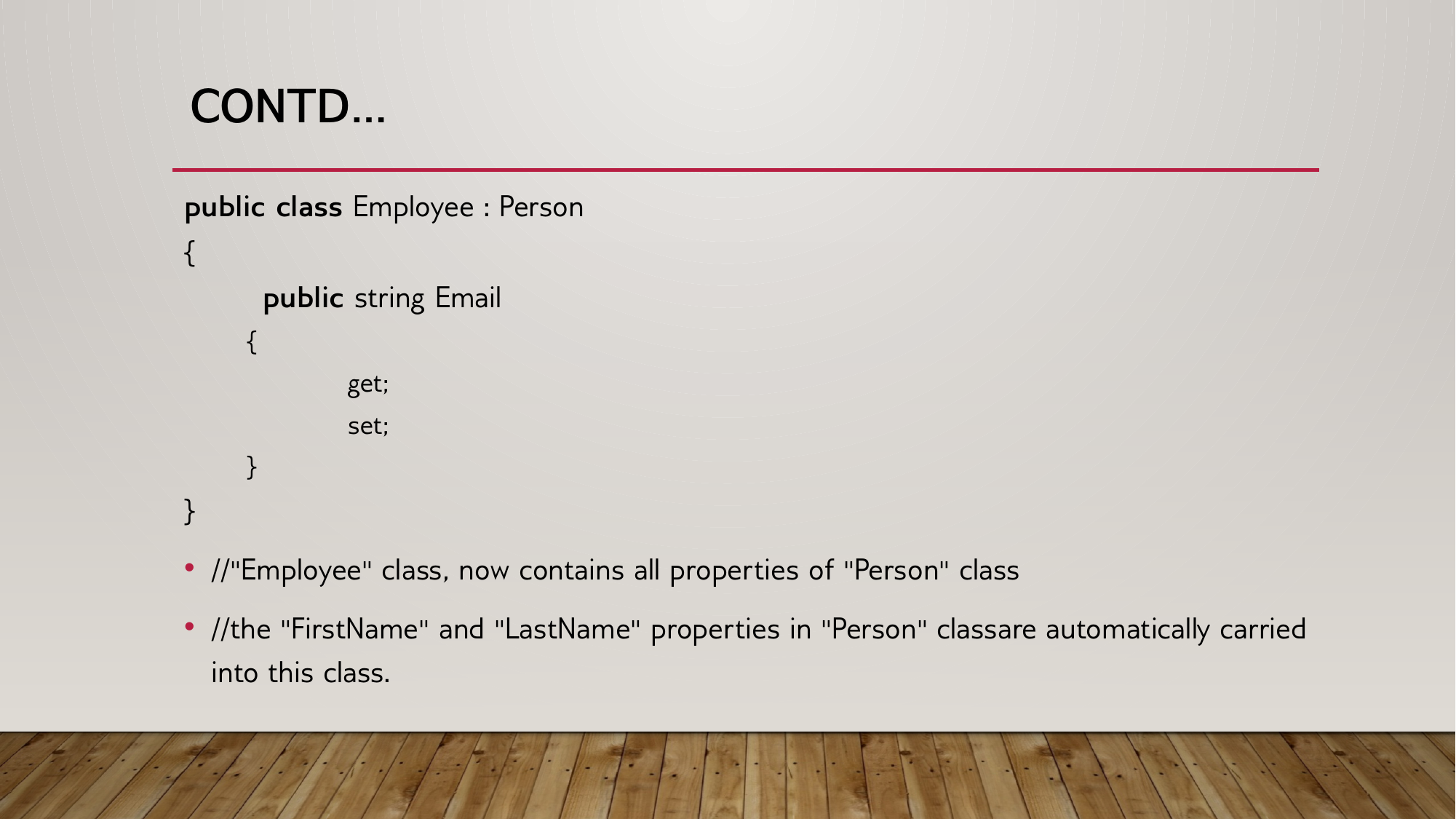

# Contd…
public class Employee : Person
{
        public string Email
 {
 	get;
	set;
 }
}
//"Employee" class, now contains all properties of "Person" class
//the "FirstName" and "LastName" properties in "Person" classare automatically carried into this class.